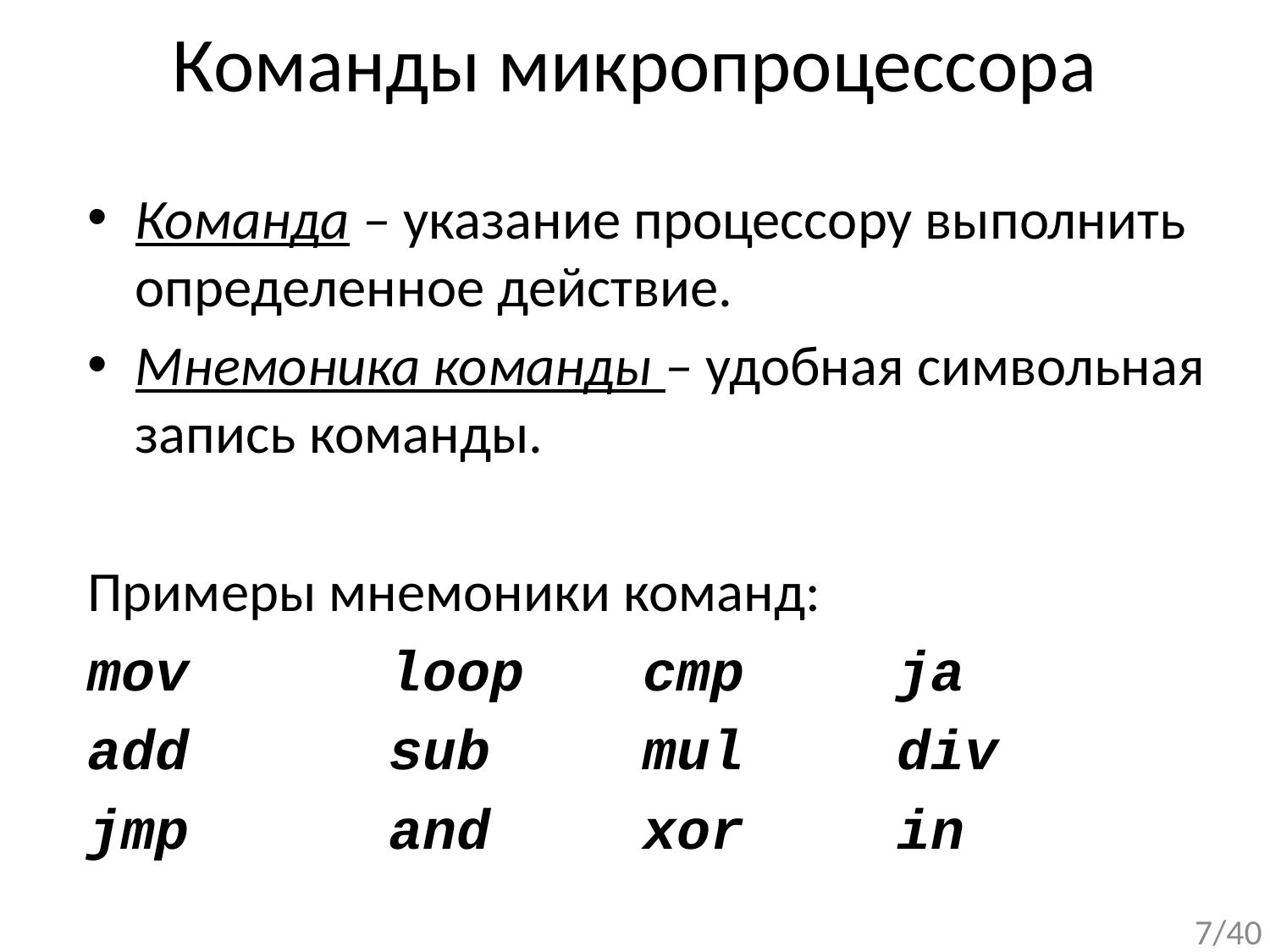

# Команды микропроцессора
Команда – указание процессору выполнить определенное действие.
Мнемоника команды – удобная символьная запись команды.

Примеры мнемоники команд:
mov		loop	cmp		ja
add		sub		mul		div
jmp		and 	xor		in

7/40